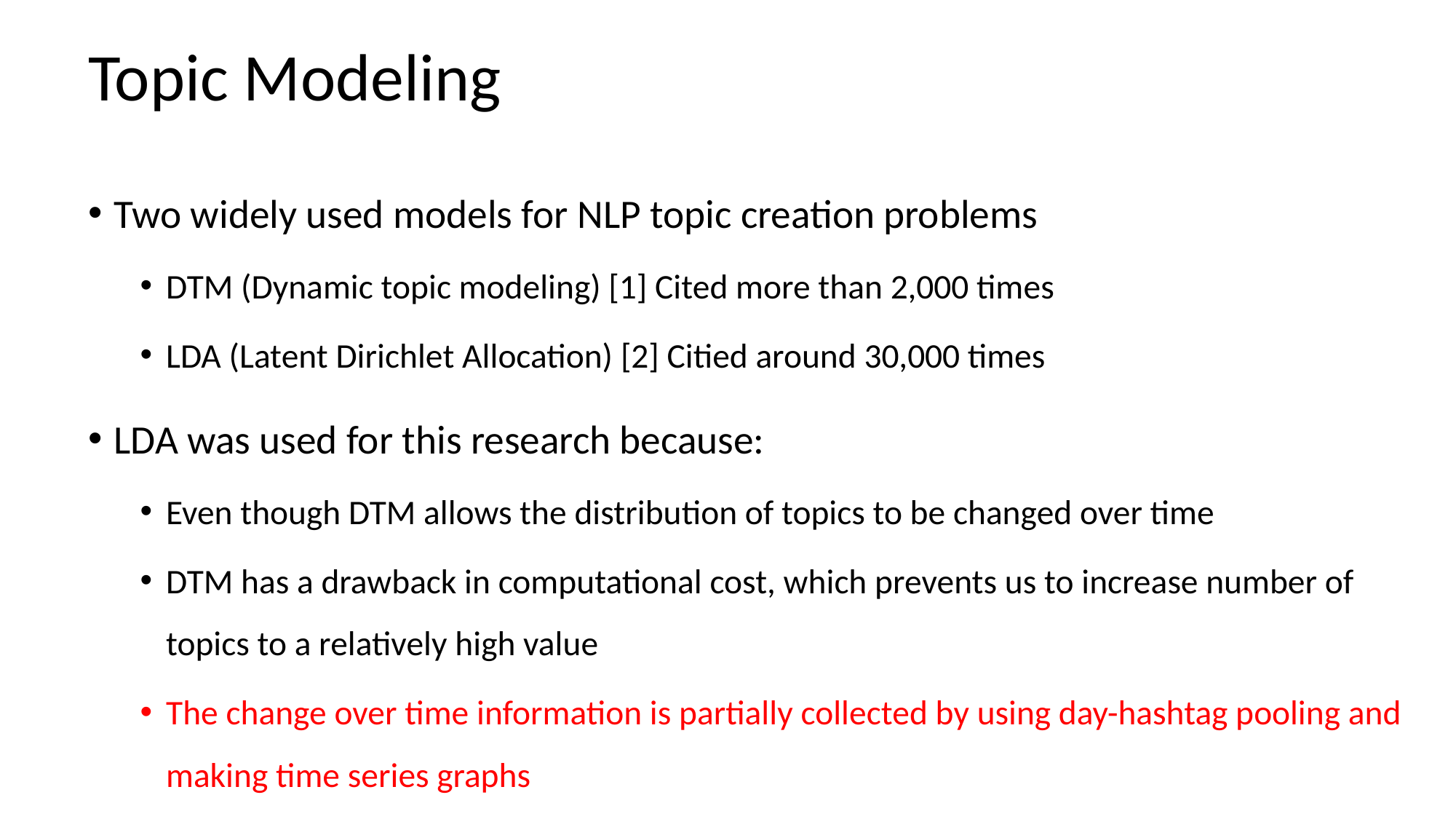

# Topic Modeling
Two widely used models for NLP topic creation problems
DTM (Dynamic topic modeling) [1] Cited more than 2,000 times
LDA (Latent Dirichlet Allocation) [2] Citied around 30,000 times
LDA was used for this research because:
Even though DTM allows the distribution of topics to be changed over time
DTM has a drawback in computational cost, which prevents us to increase number of topics to a relatively high value
The change over time information is partially collected by using day-hashtag pooling and making time series graphs